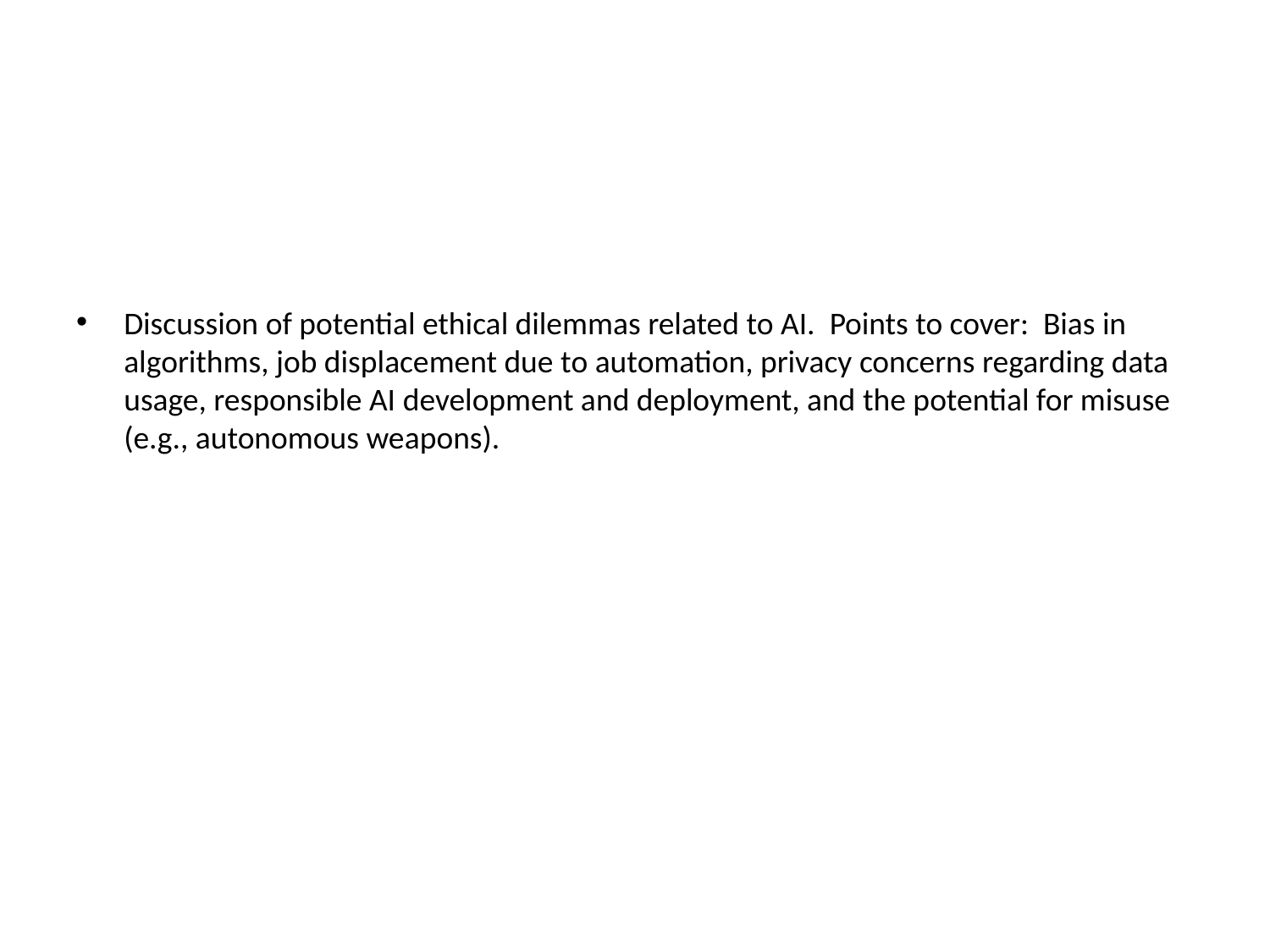

#

Discussion of potential ethical dilemmas related to AI.  Points to cover:  Bias in algorithms, job displacement due to automation, privacy concerns regarding data usage, responsible AI development and deployment, and the potential for misuse (e.g., autonomous weapons).